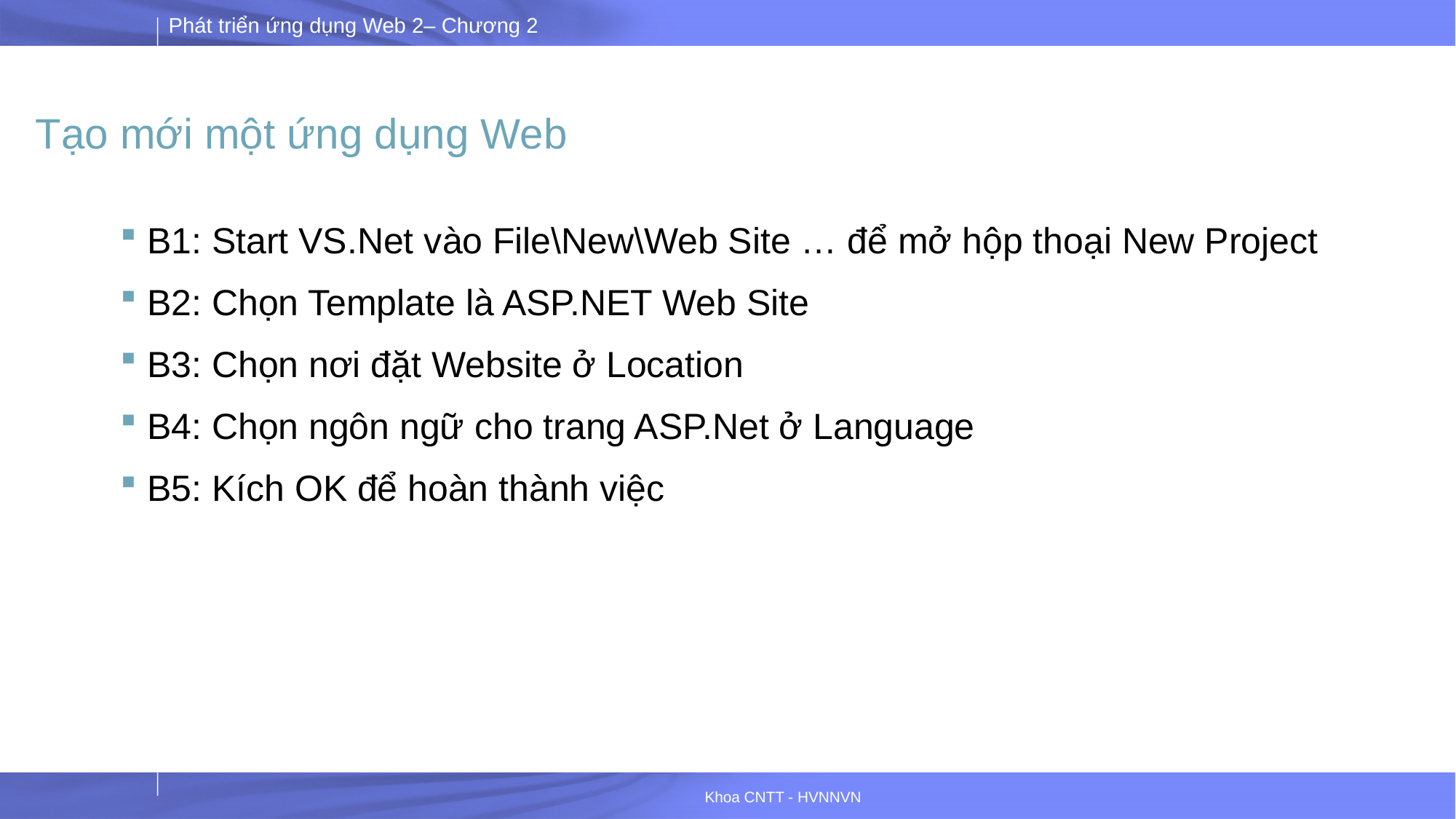

# Tạo mới một ứng dụng Web
B1: Start VS.Net vào File\New\Web Site … để mở hộp thoại New Project
B2: Chọn Template là ASP.NET Web Site
B3: Chọn nơi đặt Website ở Location
B4: Chọn ngôn ngữ cho trang ASP.Net ở Language
B5: Kích OK để hoàn thành việc